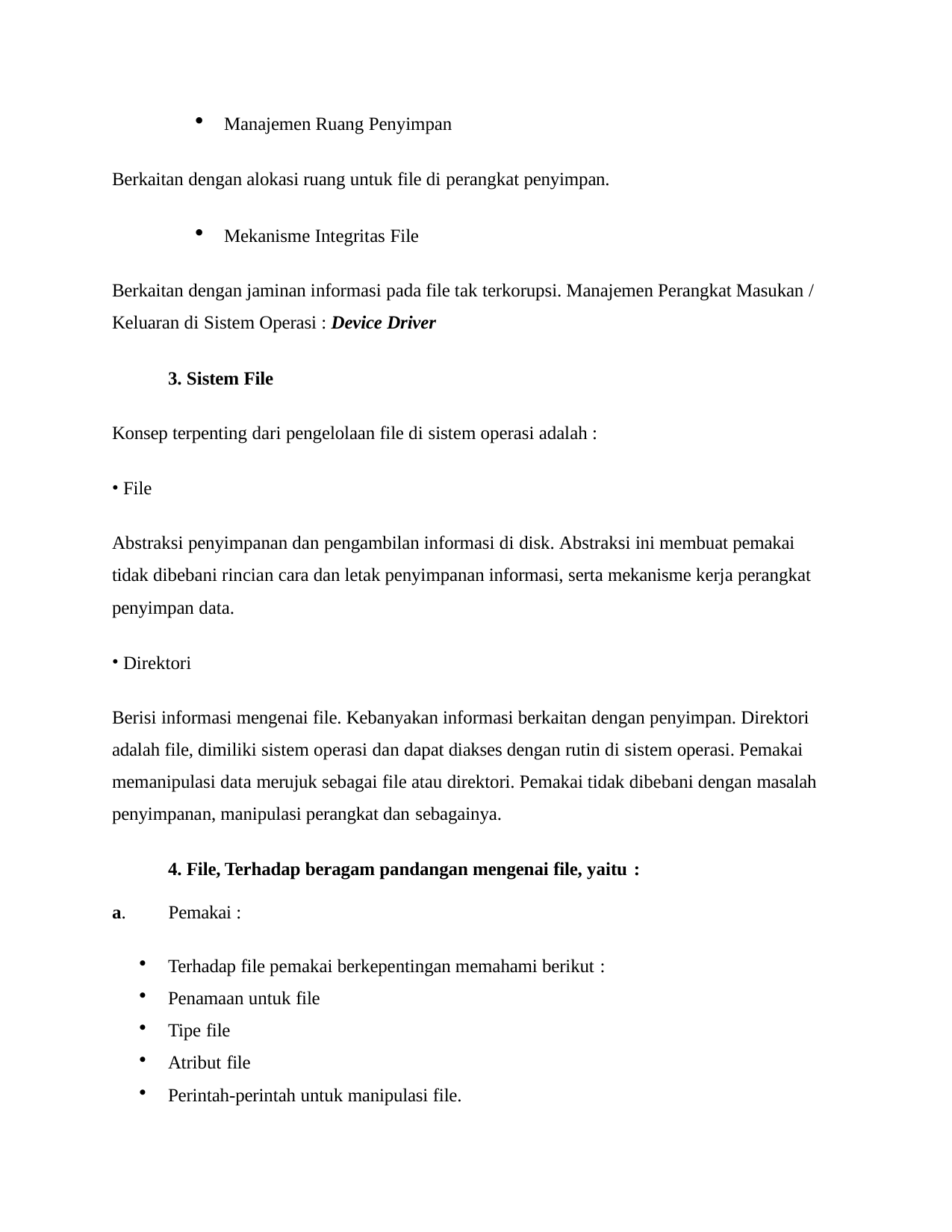

Manajemen Ruang Penyimpan

Berkaitan dengan alokasi ruang untuk file di perangkat penyimpan.

Mekanisme Integritas File

Berkaitan dengan jaminan informasi pada file tak terkorupsi. Manajemen Perangkat Masukan /  Keluaran di Sistem Operasi : Device Driver

3. Sistem File

Konsep terpenting dari pengelolaan file di sistem operasi adalah :

File

Abstraksi penyimpanan dan pengambilan informasi di disk. Abstraksi ini membuat pemakai  tidak dibebani rincian cara dan letak penyimpanan informasi, serta mekanisme kerja perangkat  penyimpan data.

Direktori

Berisi informasi mengenai file. Kebanyakan informasi berkaitan dengan penyimpan. Direktori  adalah file, dimiliki sistem operasi dan dapat diakses dengan rutin di sistem operasi. Pemakai  memanipulasi data merujuk sebagai file atau direktori. Pemakai tidak dibebani dengan masalah  penyimpanan, manipulasi perangkat dan sebagainya.

4. File, Terhadap beragam pandangan mengenai file, yaitu :
a.
Pemakai :
Terhadap file pemakai berkepentingan memahami berikut :
Penamaan untuk file
Tipe file
Atribut file
Perintah-perintah untuk manipulasi file.